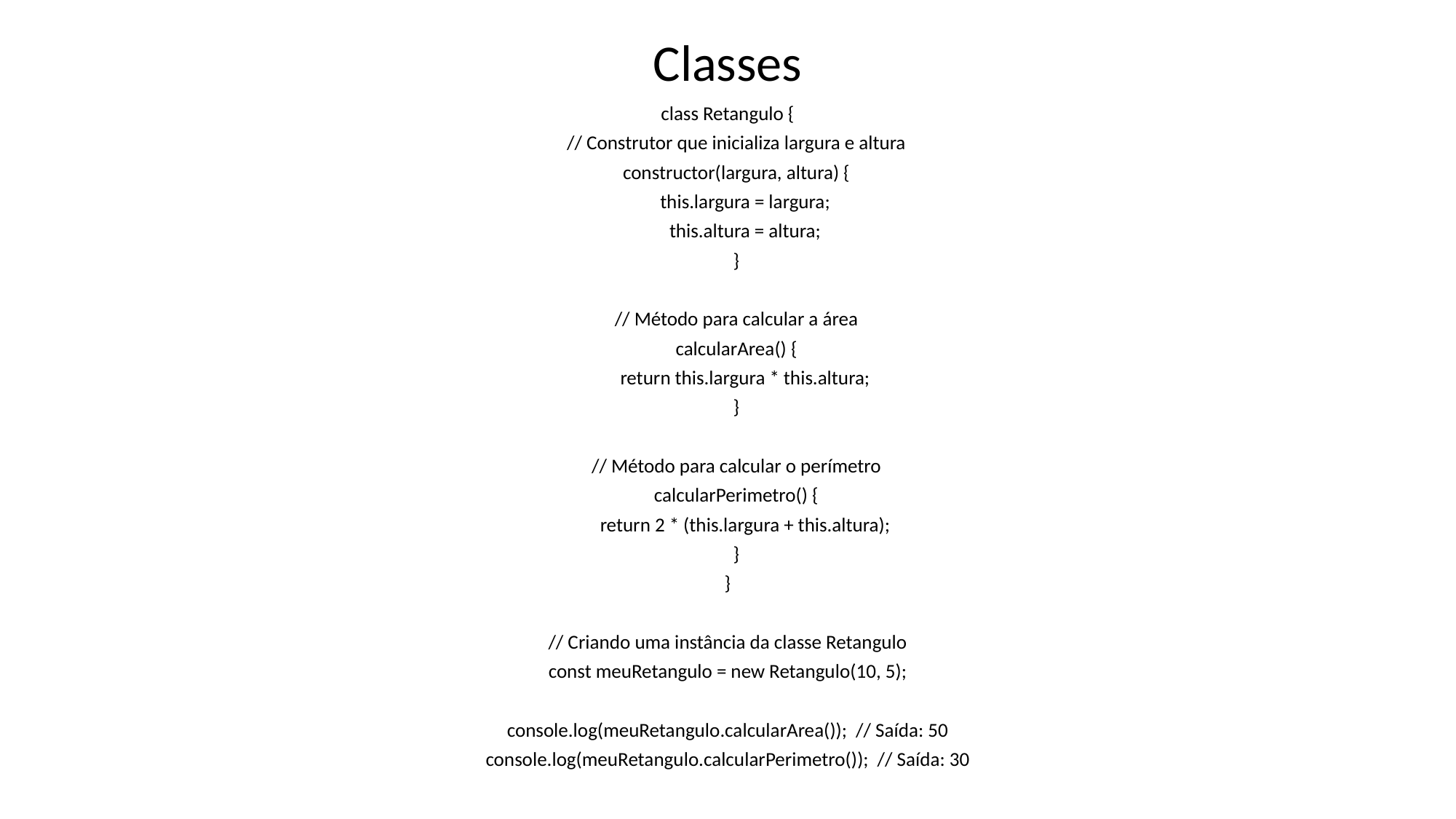

# Classes
class Retangulo {
    // Construtor que inicializa largura e altura
    constructor(largura, altura) {
        this.largura = largura;
        this.altura = altura;
    }

    // Método para calcular a área
    calcularArea() {
        return this.largura * this.altura;
    }

    // Método para calcular o perímetro
    calcularPerimetro() {
        return 2 * (this.largura + this.altura);
    }
}

// Criando uma instância da classe Retangulo
const meuRetangulo = new Retangulo(10, 5);

console.log(meuRetangulo.calcularArea());  // Saída: 50
console.log(meuRetangulo.calcularPerimetro());  // Saída: 30